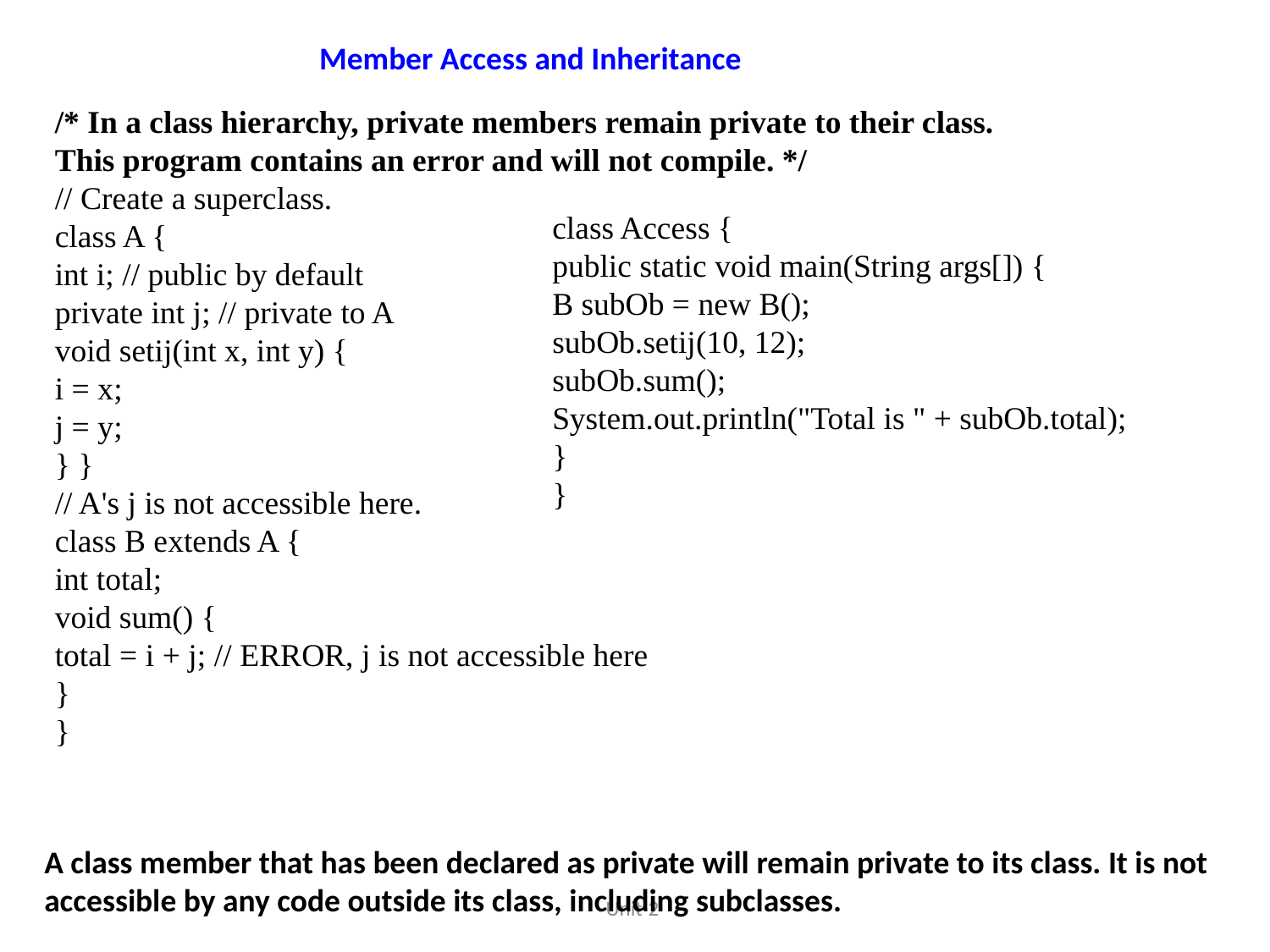

Member Access and Inheritance
/* In a class hierarchy, private members remain private to their class.
This program contains an error and will not compile. */
// Create a superclass.
class A {
int i; // public by default
private int j; // private to A
void setij(int x, int y) {
i = x;
j = y;
} }
// A's j is not accessible here.
class B extends A {
int total;
void sum() {
total = i + j; // ERROR, j is not accessible here
}
}
class Access {
public static void main(String args[]) {
B subOb = new B();
subOb.setij(10, 12);
subOb.sum();
System.out.println("Total is " + subOb.total);
}
}
A class member that has been declared as private will remain private to its class. It is not accessible by any code outside its class, including subclasses.
Unit-2